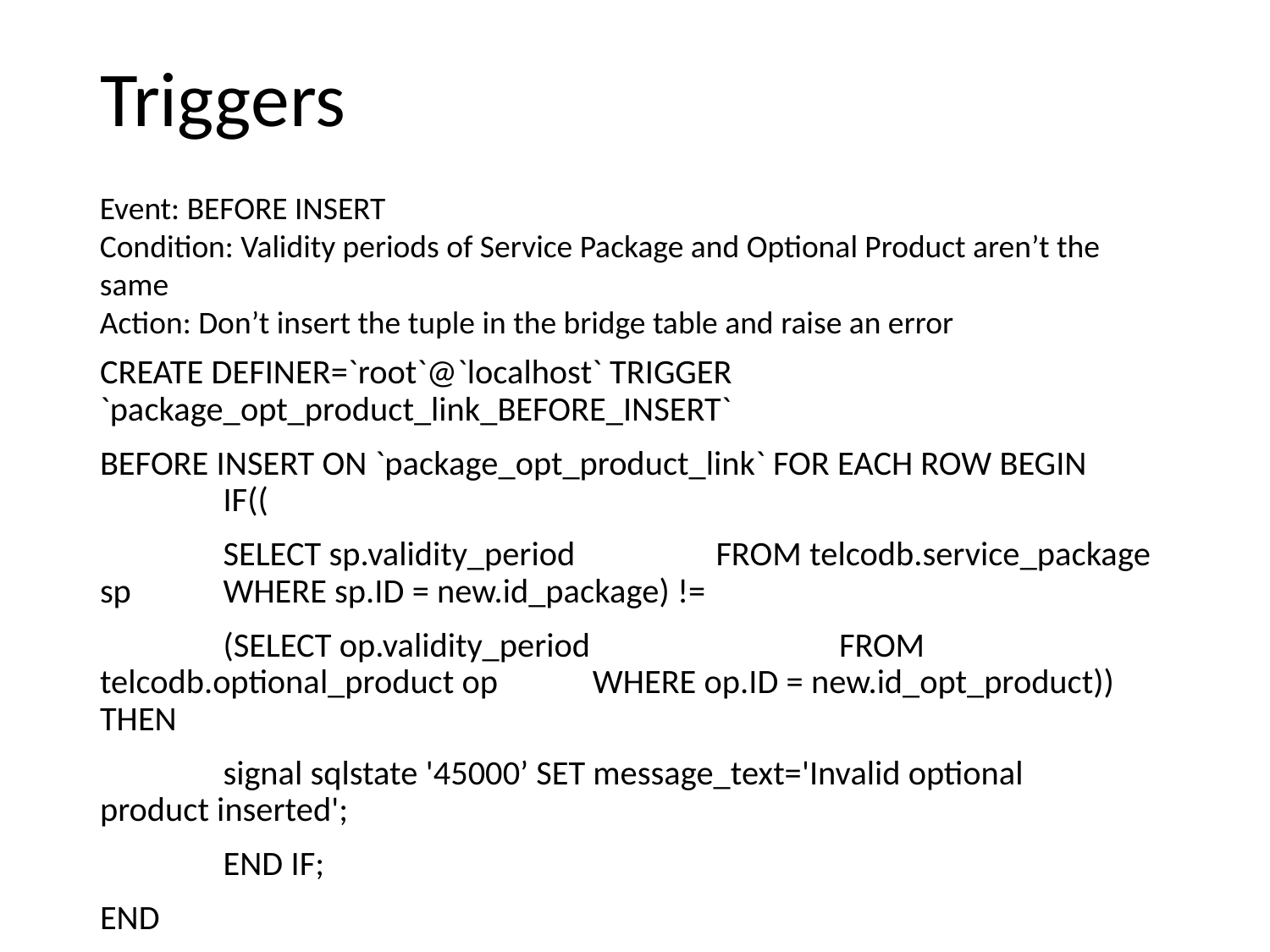

# Triggers
Event: BEFORE INSERT
Condition: Validity periods of Service Package and Optional Product aren’t the same
Action: Don’t insert the tuple in the bridge table and raise an error
CREATE DEFINER=`root`@`localhost` TRIGGER `package_opt_product_link_BEFORE_INSERT`
BEFORE INSERT ON `package_opt_product_link` FOR EACH ROW BEGIN	IF((
		SELECT sp.validity_period 					 	FROM telcodb.service_package sp					WHERE sp.ID = new.id_package) !=
		(SELECT op.validity_period 					FROM telcodb.optional_product op					WHERE op.ID = new.id_opt_product)) THEN
	signal sqlstate '45000’ SET message_text='Invalid optional 	product inserted';
	END IF;
END